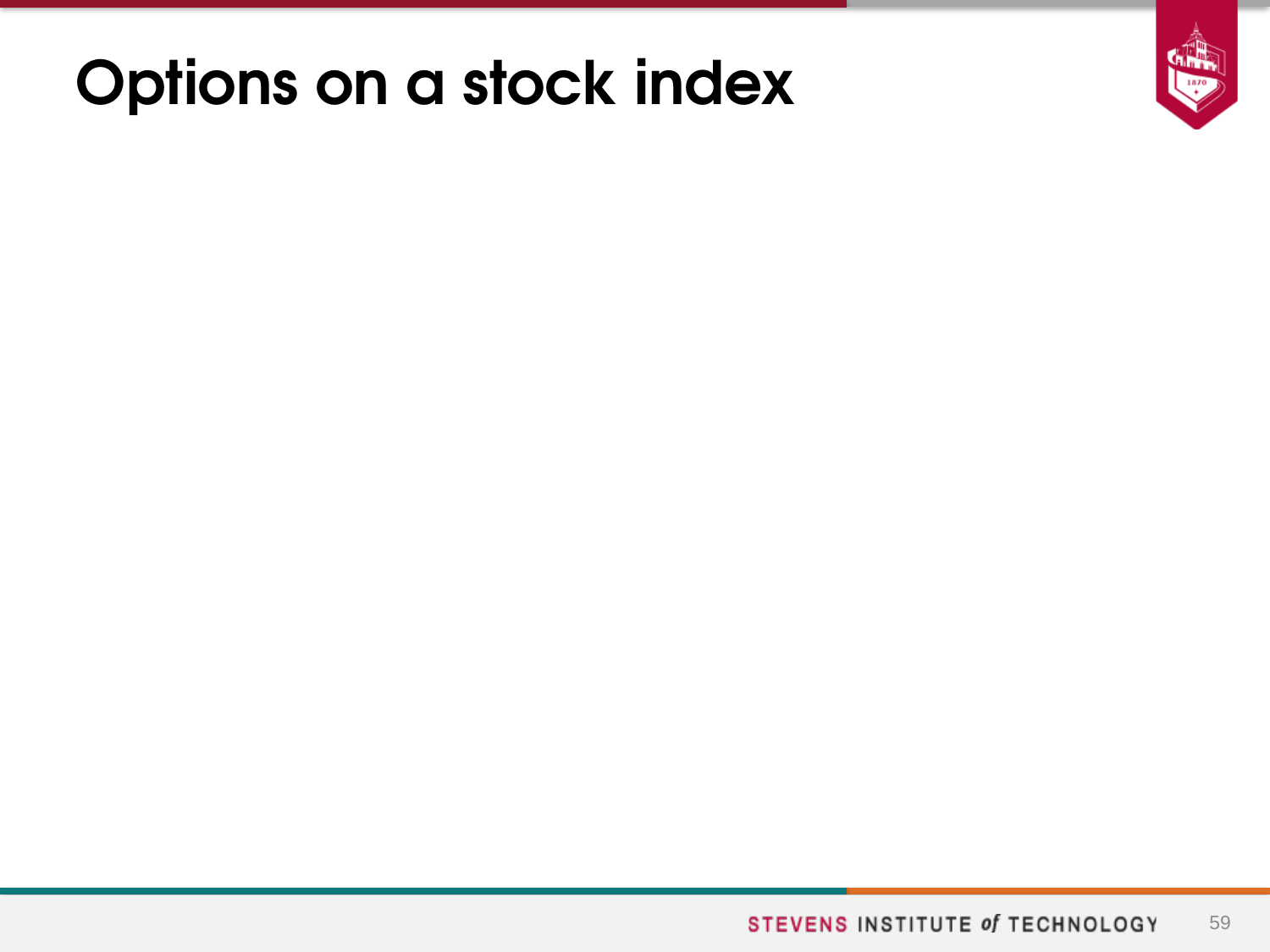

# Options on a stock index
Suppose a stock index pays continuous dividends at the rate Δ.

 The procedure for pricing this option is equivalent to that of the first example, which was used for our derivation. Specifically,
the up and down index moves are given by equation (10.9),
the replicating portfolio by equation (10.1) and (10.2),
the option price by equation (10.3),
the risk-neutral probability by equation (10.5).
59